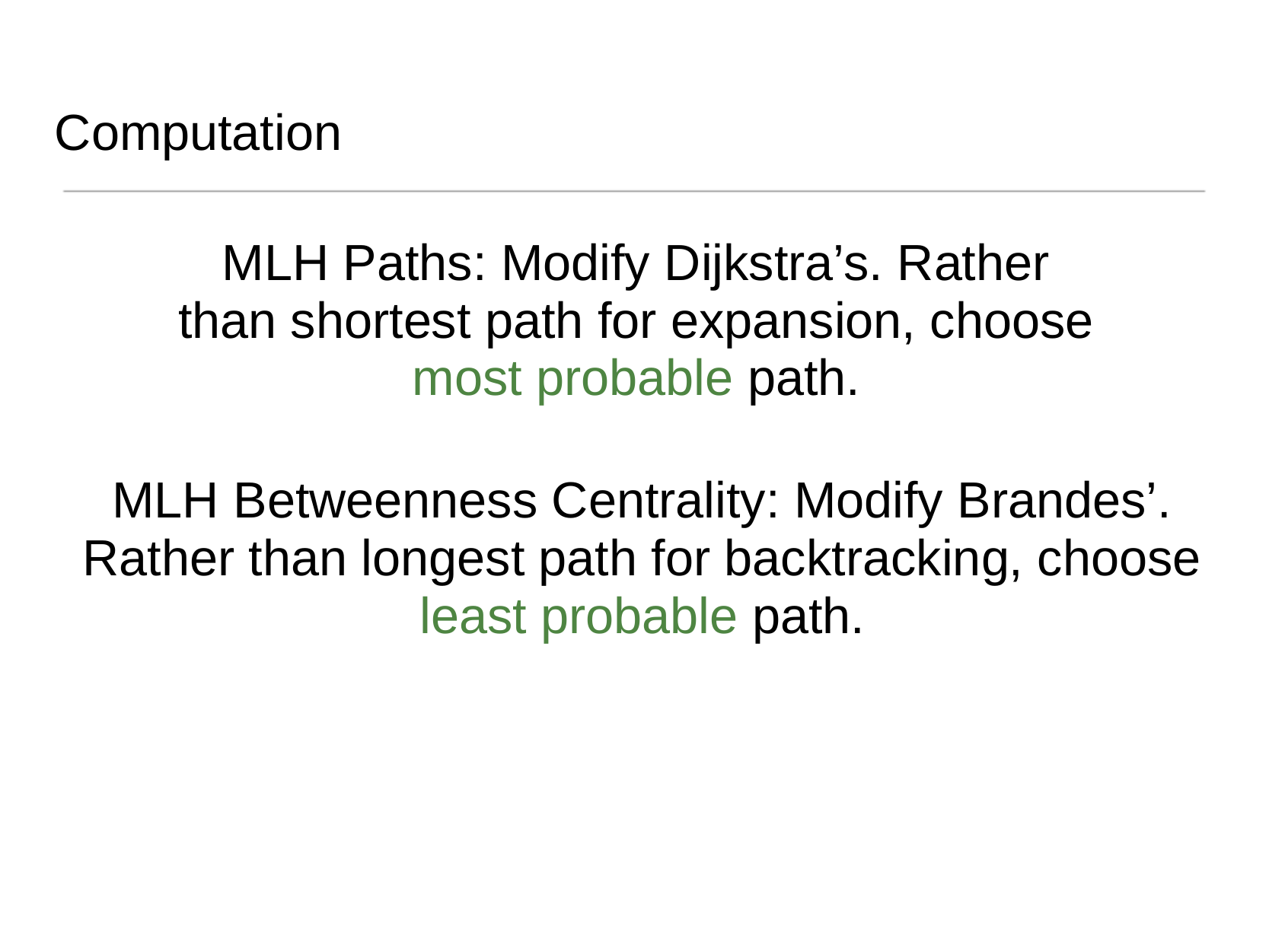

# Computation
MLH Paths: Modify Dijkstra’s. Rather than shortest path for expansion, choose
most probable path.
MLH Betweenness Centrality: Modify Brandes’. Rather than longest path for backtracking, choose
least probable path.